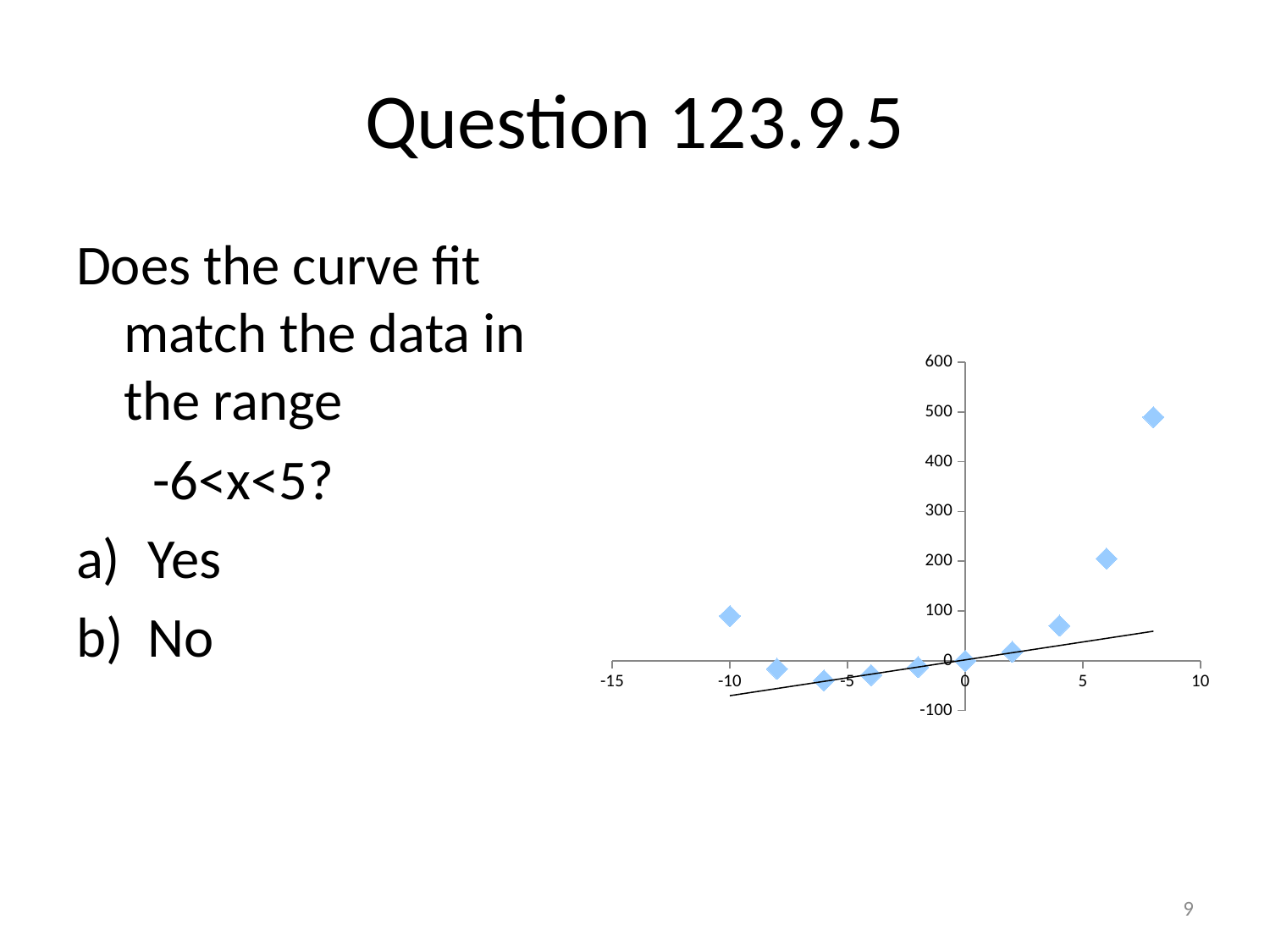

# Question 123.9.5
Does the curve fit match the data in the range
      -6<x<5?
Yes
No

### Chart

| Category |  |  |
|---|---|---|
9